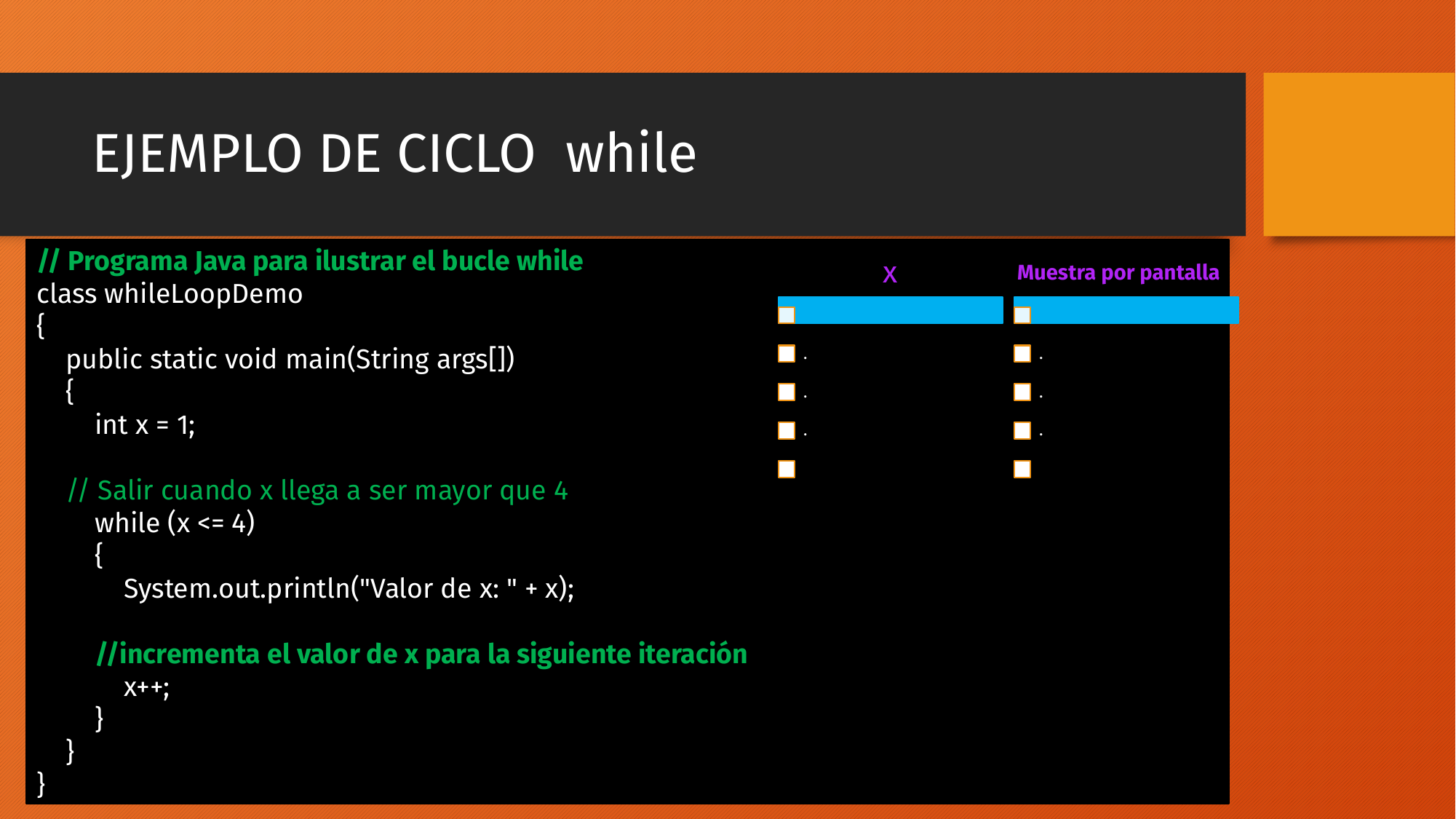

# EJEMPLO DE CICLO  while
// Programa Java para ilustrar el bucle while
class whileLoopDemo
{
    public static void main(String args[])
    {
        int x = 1;

    // Salir cuando x llega a ser mayor que 4
        while (x <= 4)
        {
            System.out.println("Valor de x: " + x);

        //incrementa el valor de x para la siguiente iteración
            x++;
        }
    }
}
x
.
.
.

Muestra por pantalla
.
.
.